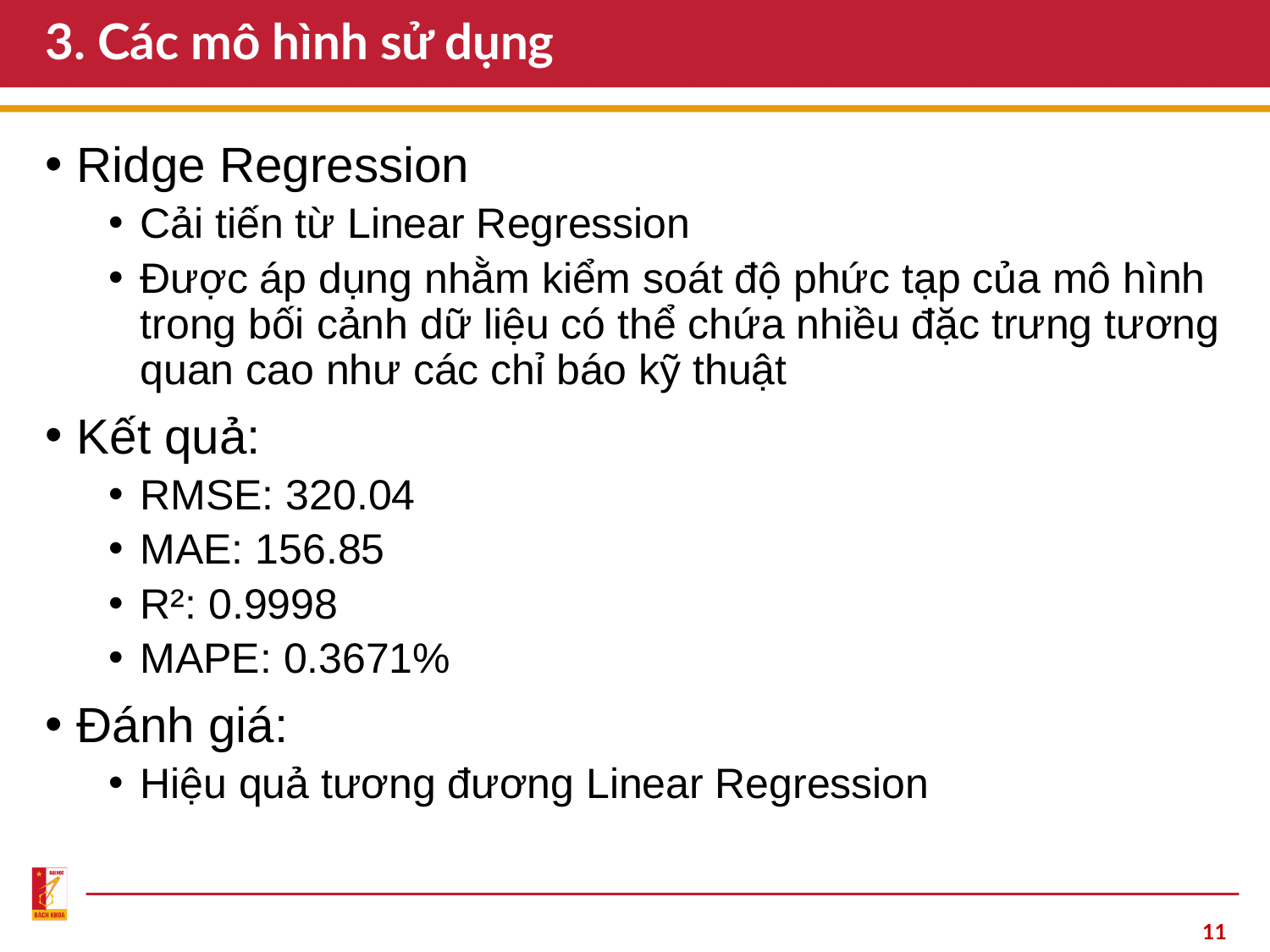

# 3. Các mô hình sử dụng
Ridge Regression
Cải tiến từ Linear Regression
Được áp dụng nhằm kiểm soát độ phức tạp của mô hình trong bối cảnh dữ liệu có thể chứa nhiều đặc trưng tương quan cao như các chỉ báo kỹ thuật
Kết quả:
RMSE: 320.04
MAE: 156.85
R²: 0.9998
MAPE: 0.3671%
Đánh giá:
Hiệu quả tương đương Linear Regression

11